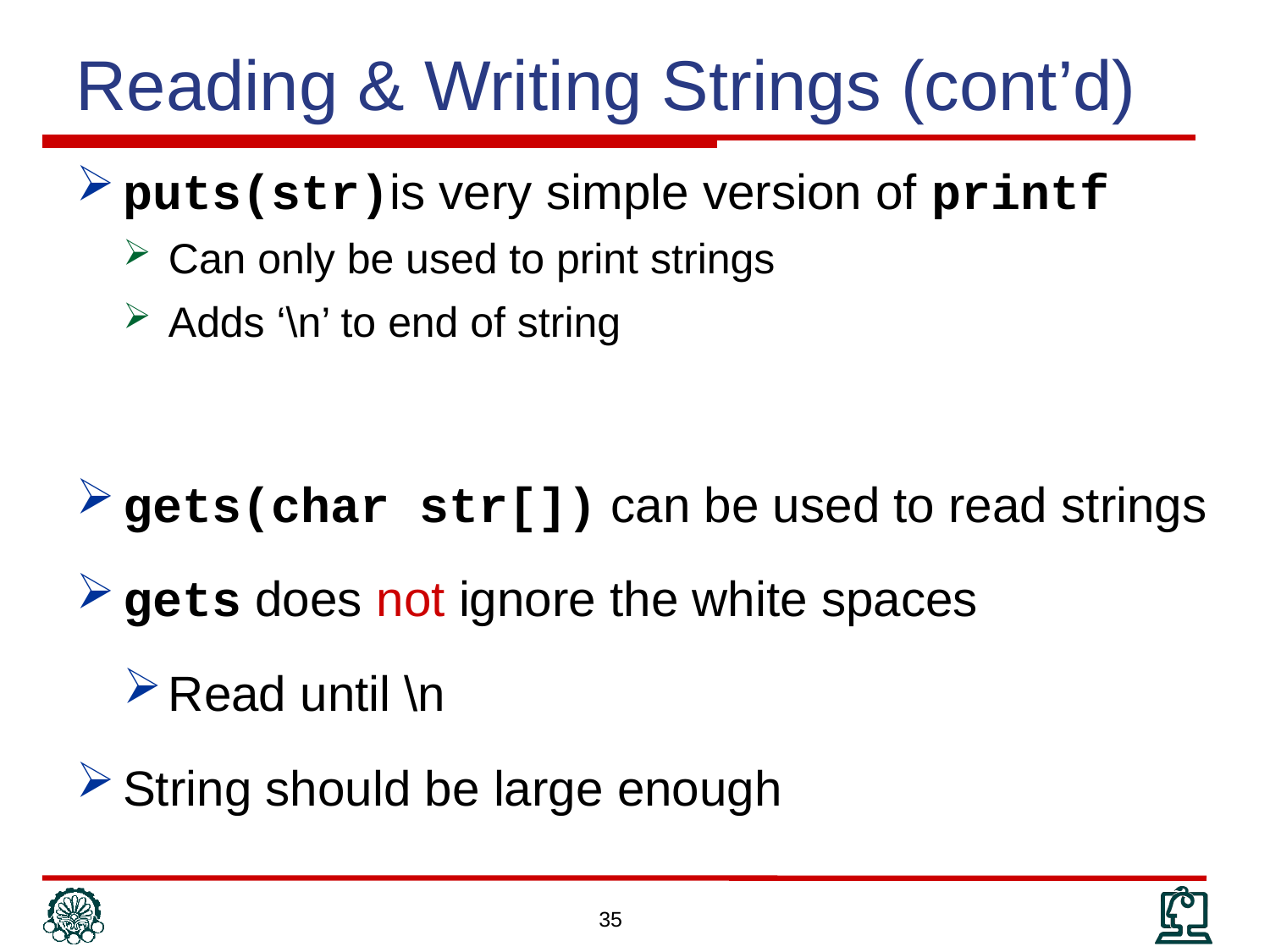

Reading & Writing Strings (cont’d)
puts(str)is very simple version of printf
Can only be used to print strings
Adds ‘\n’ to end of string

gets(char str[]) can be used to read strings
gets does not ignore the white spaces
Read until \n
String should be large enough
35